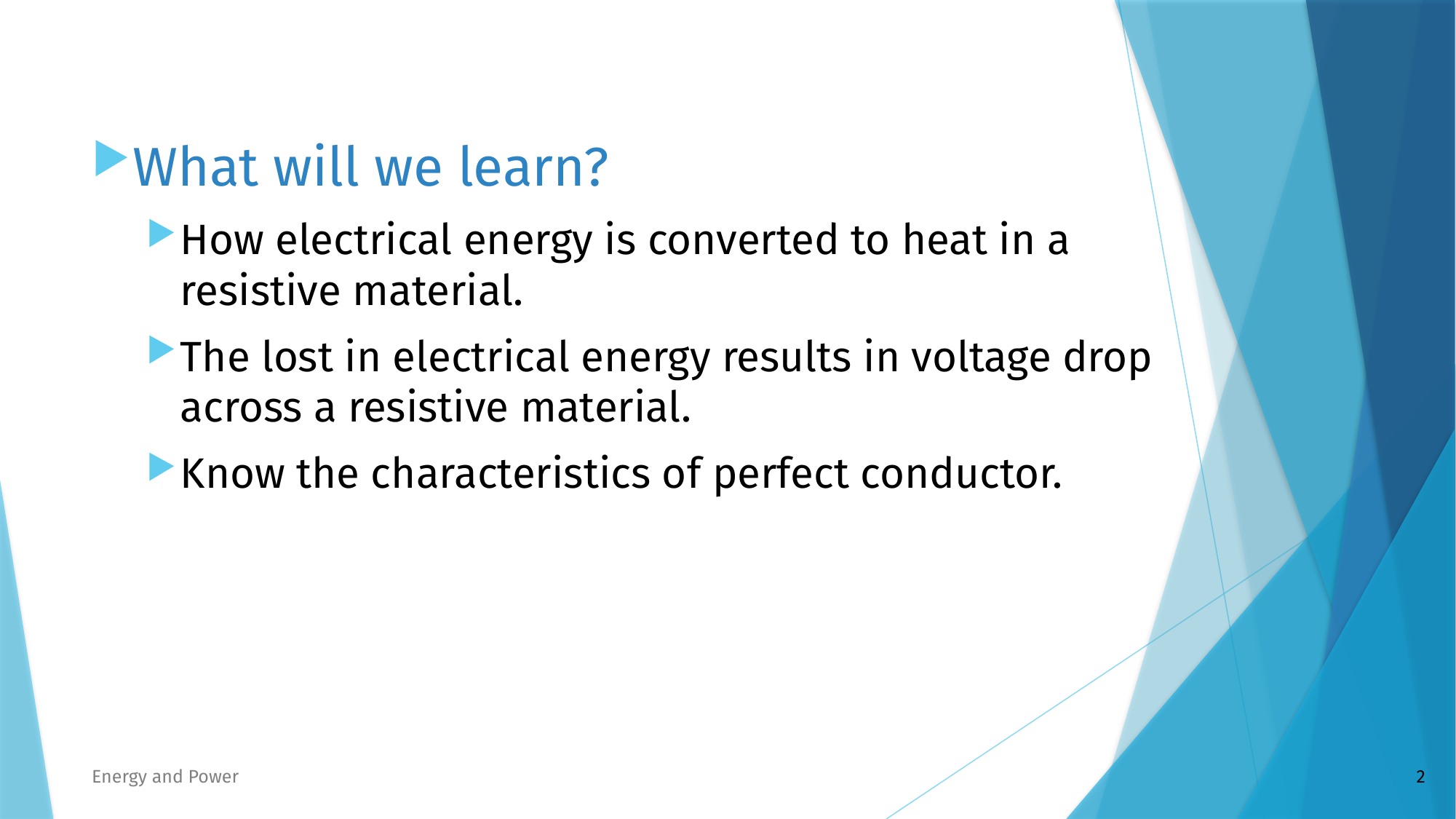

What will we learn?
How electrical energy is converted to heat in a resistive material.
The lost in electrical energy results in voltage drop across a resistive material.
Know the characteristics of perfect conductor.

Energy and Power
2